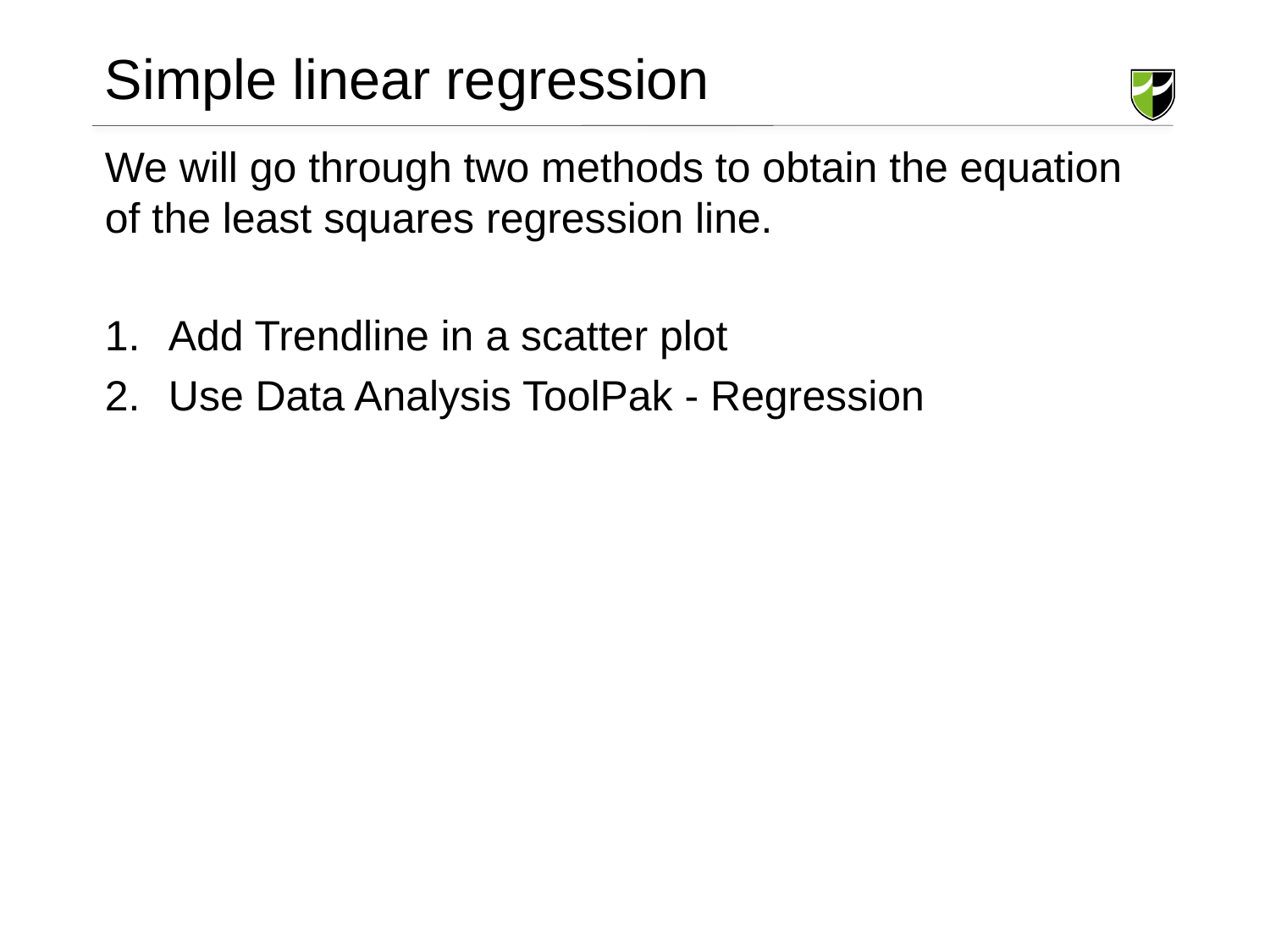

# Simple linear regression
We will go through two methods to obtain the equation of the least squares regression line.

Add Trendline in a scatter plot
Use Data Analysis ToolPak - Regression